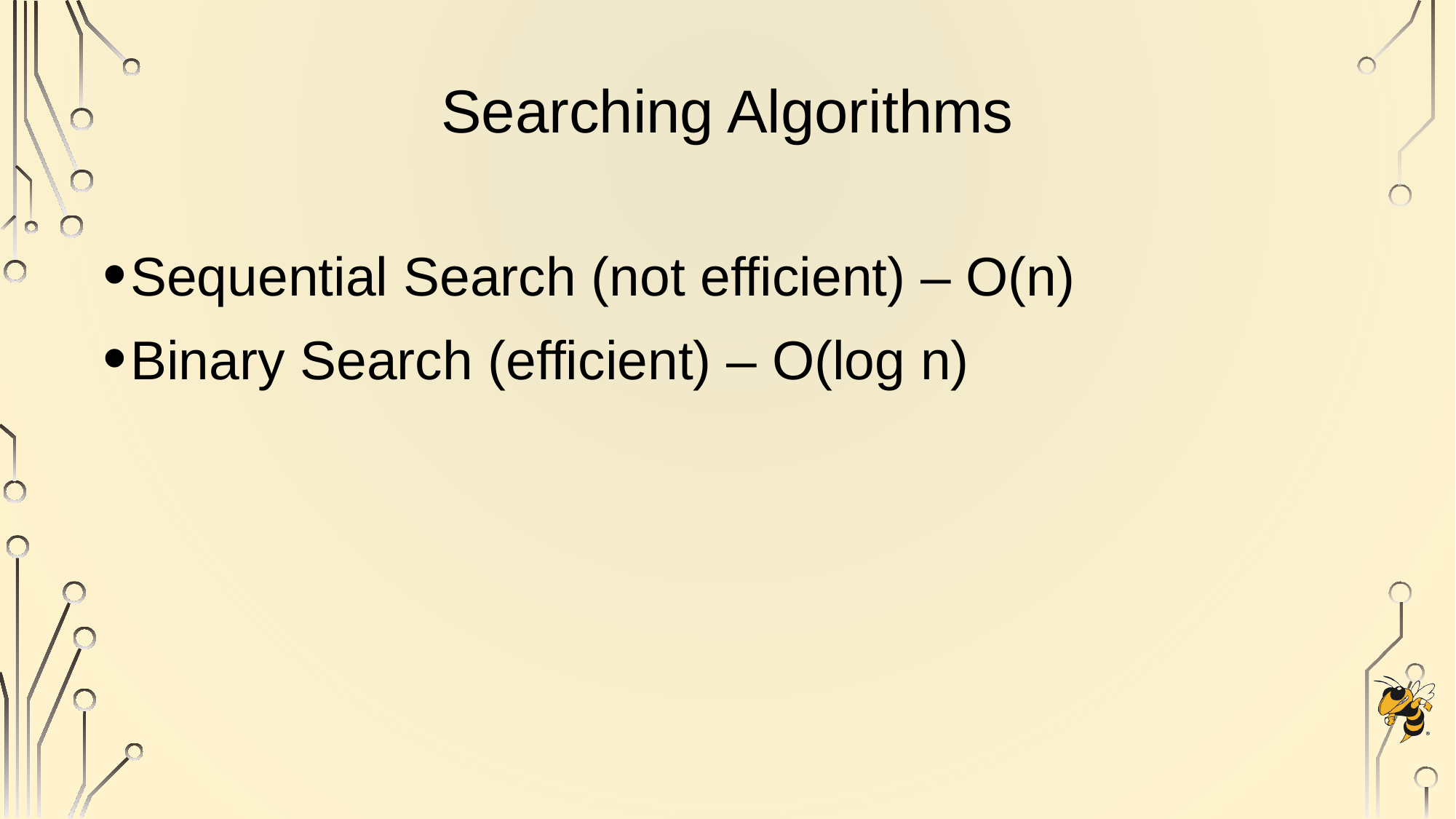

# Searching Algorithms
Sequential Search (not efficient) – O(n)
Binary Search (efficient) – O(log n)